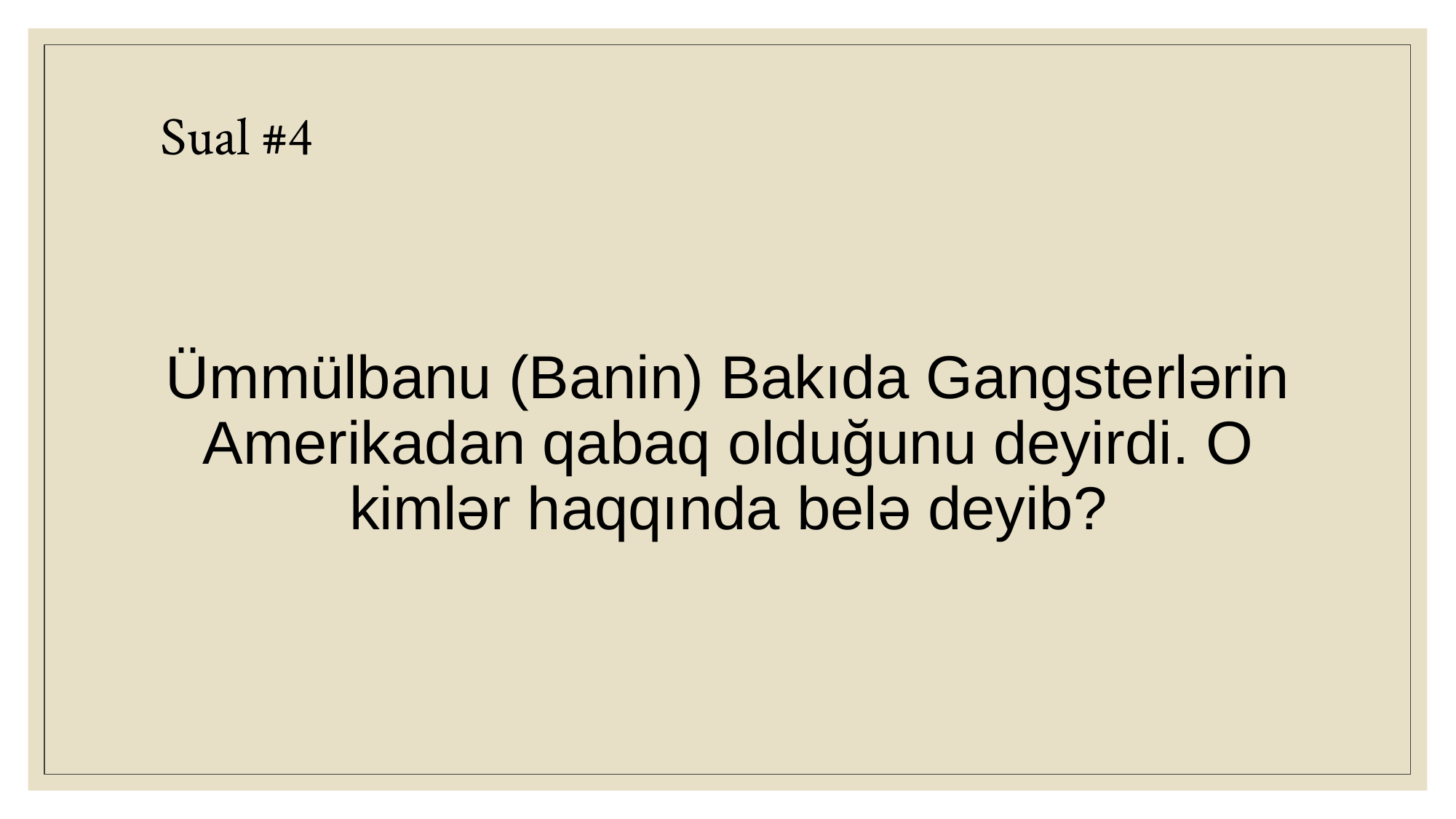

Sual #4
# Ümmülbanu (Banin) Bakıda Gangsterlərin Amerikadan qabaq olduğunu deyirdi. O kimlər haqqında belə deyib?